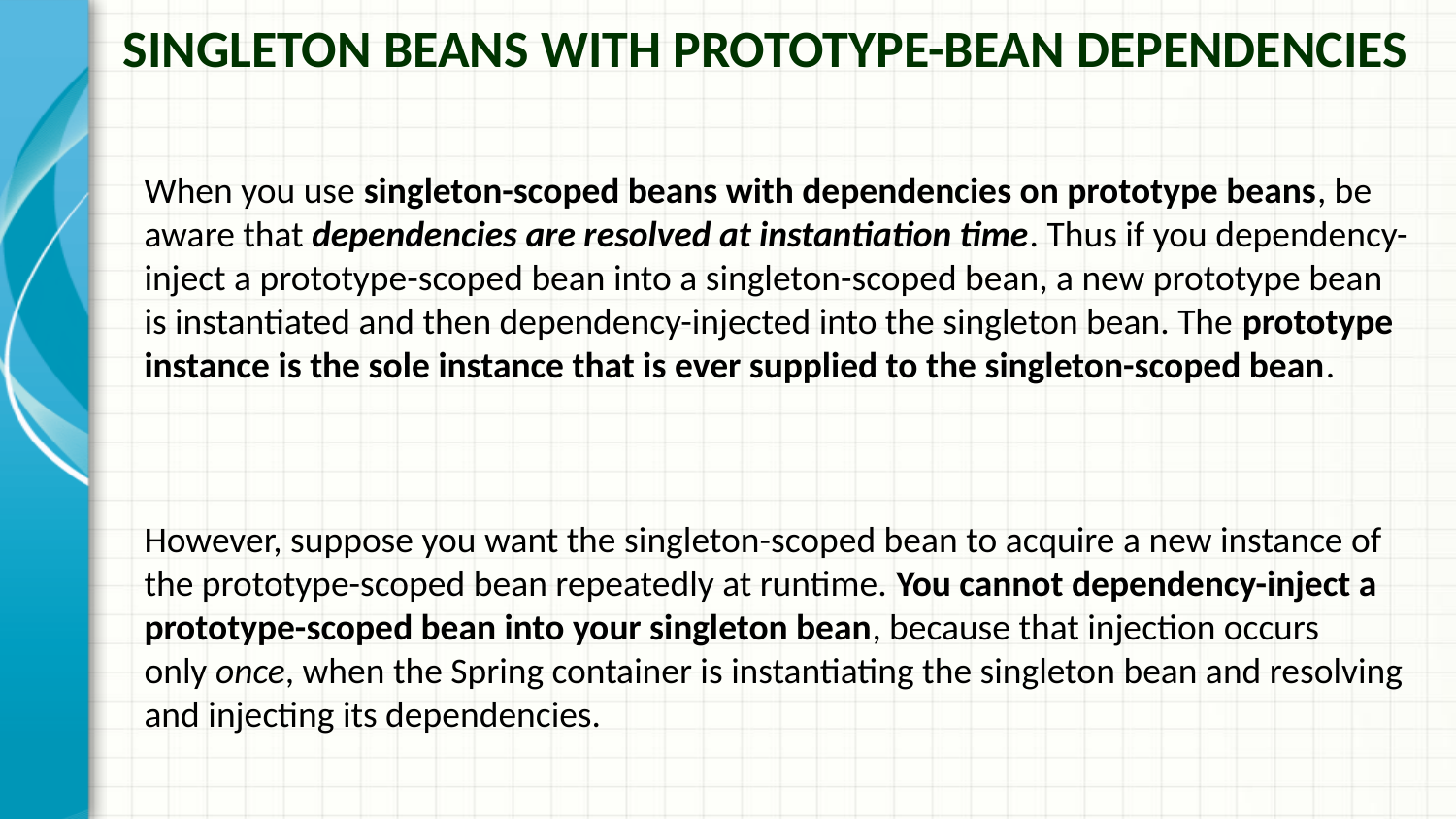

Singleton beans with prototype-bean dependencies
When you use singleton-scoped beans with dependencies on prototype beans, be aware that dependencies are resolved at instantiation time. Thus if you dependency-inject a prototype-scoped bean into a singleton-scoped bean, a new prototype bean is instantiated and then dependency-injected into the singleton bean. The prototype instance is the sole instance that is ever supplied to the singleton-scoped bean.

However, suppose you want the singleton-scoped bean to acquire a new instance of the prototype-scoped bean repeatedly at runtime. You cannot dependency-inject a prototype-scoped bean into your singleton bean, because that injection occurs only once, when the Spring container is instantiating the singleton bean and resolving and injecting its dependencies.